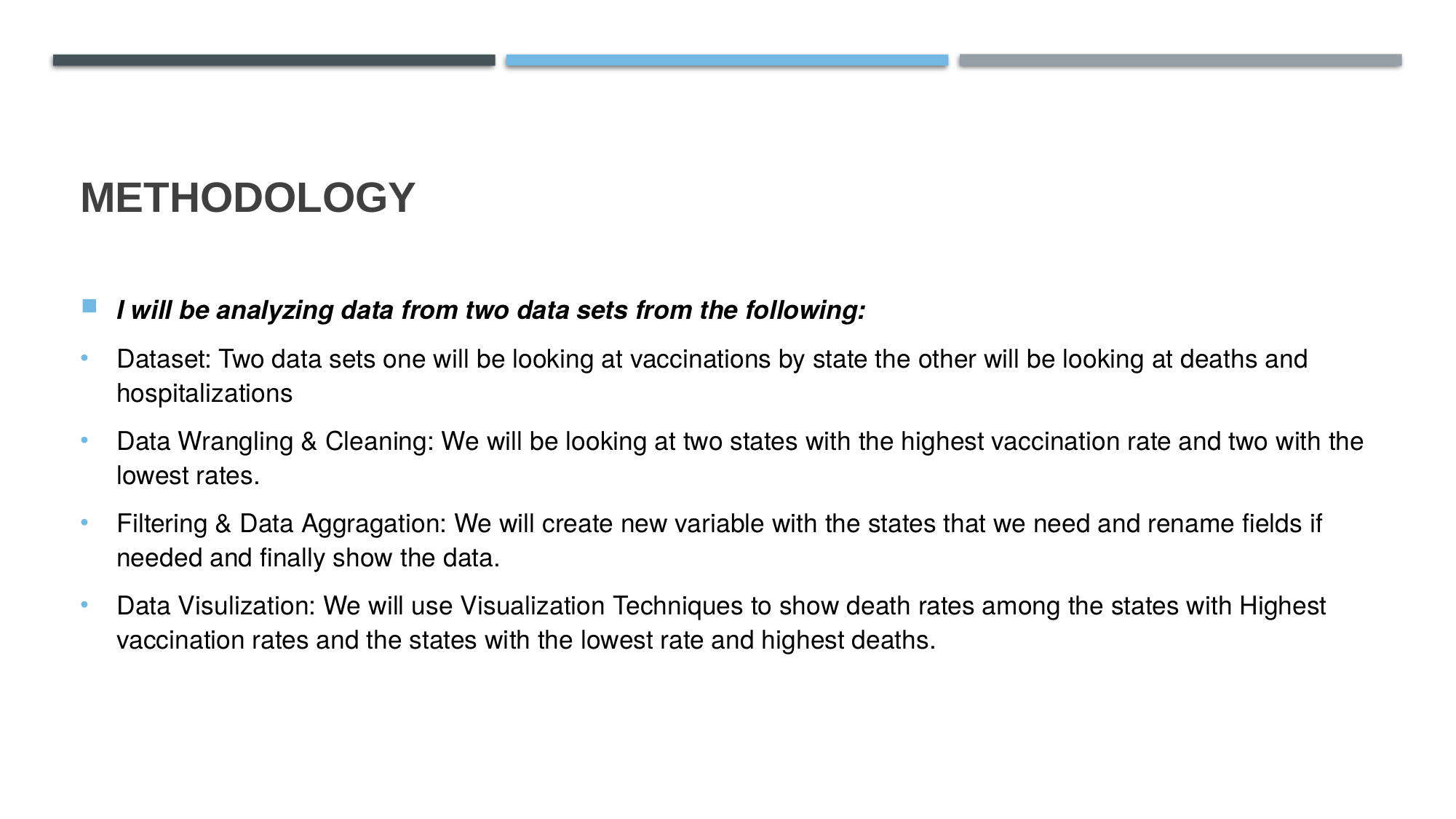

# Methodology
I will be analyzing data from two data sets from the following:
Dataset: Two data sets one will be looking at vaccinations by state the other will be looking at deaths and hospitalizations
Data Wrangling & Cleaning: We will be looking at two states with the highest vaccination rate and two with the lowest rates.
Filtering & Data Aggragation: We will create new variable with the states that we need and rename fields if needed and finally show the data.
Data Visulization: We will use Visualization Techniques to show death rates among the states with Highest vaccination rates and the states with the lowest rate and highest deaths.